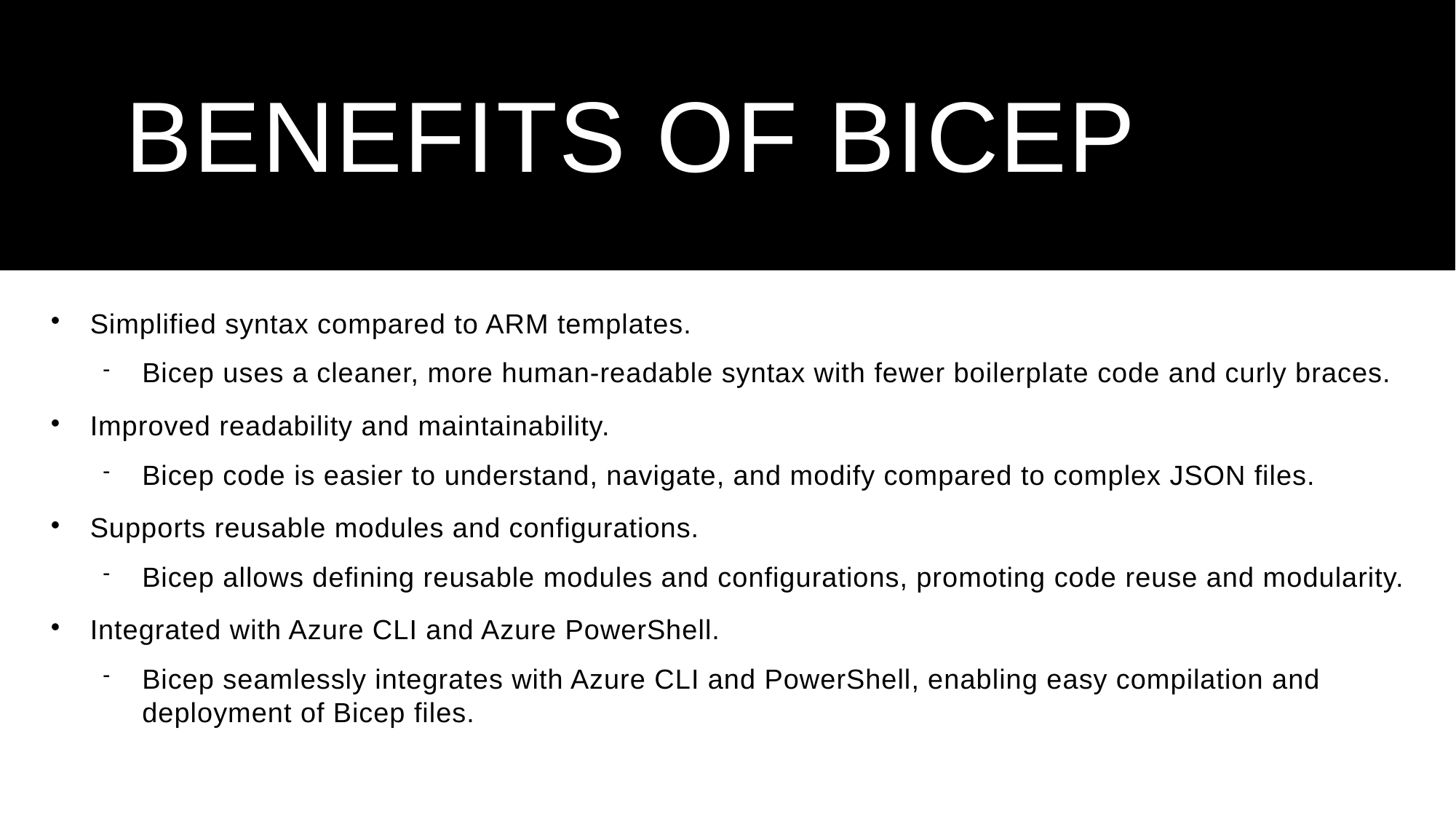

# Benefits of Bicep
Simplified syntax compared to ARM templates.
Bicep uses a cleaner, more human-readable syntax with fewer boilerplate code and curly braces.
Improved readability and maintainability.
Bicep code is easier to understand, navigate, and modify compared to complex JSON files.
Supports reusable modules and configurations.
Bicep allows defining reusable modules and configurations, promoting code reuse and modularity.
Integrated with Azure CLI and Azure PowerShell.
Bicep seamlessly integrates with Azure CLI and PowerShell, enabling easy compilation and deployment of Bicep files.